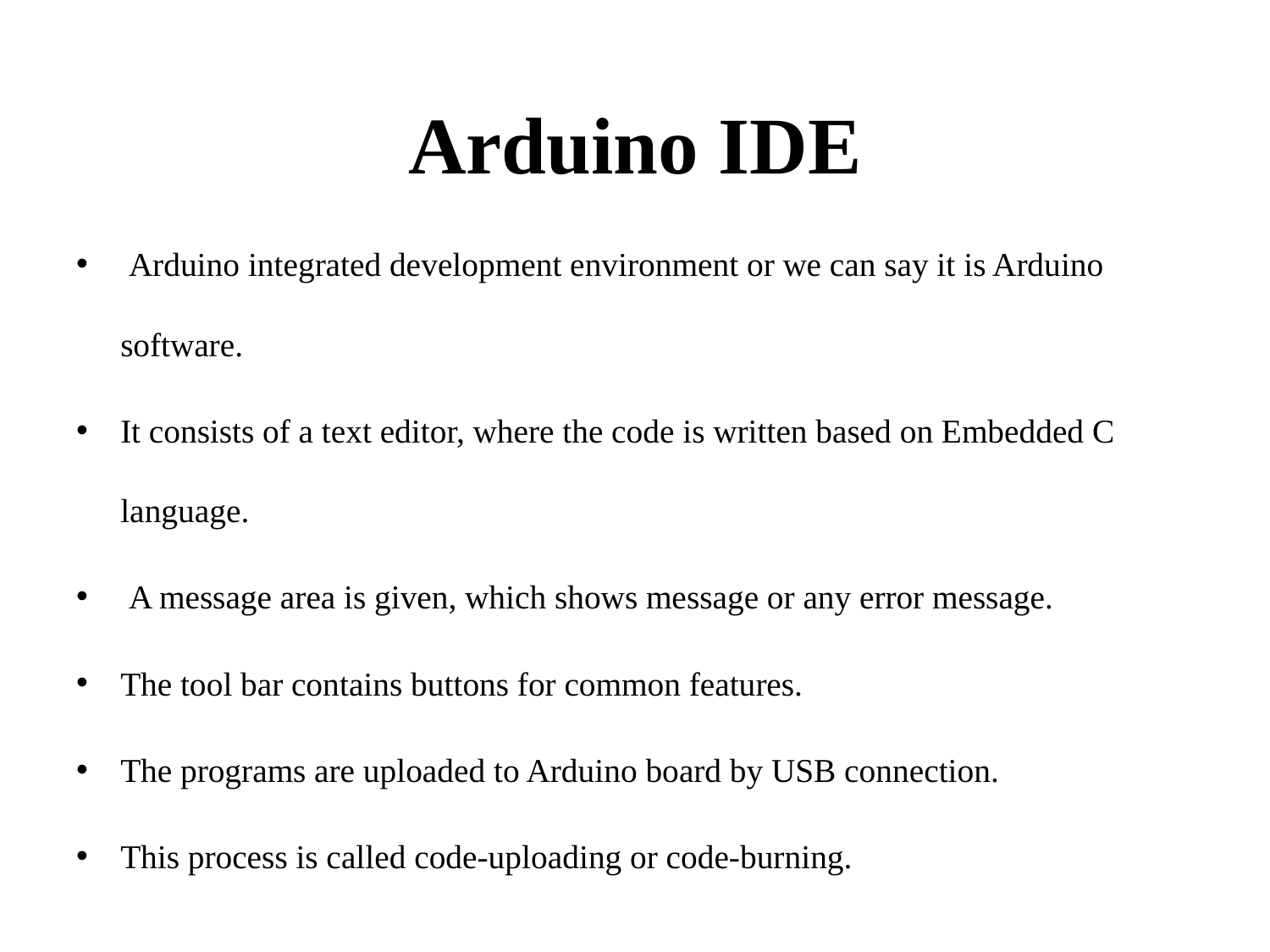

# Arduino IDE
 Arduino integrated development environment or we can say it is Arduino software.
It consists of a text editor, where the code is written based on Embedded C language.
 A message area is given, which shows message or any error message.
The tool bar contains buttons for common features.
The programs are uploaded to Arduino board by USB connection.
This process is called code-uploading or code-burning.